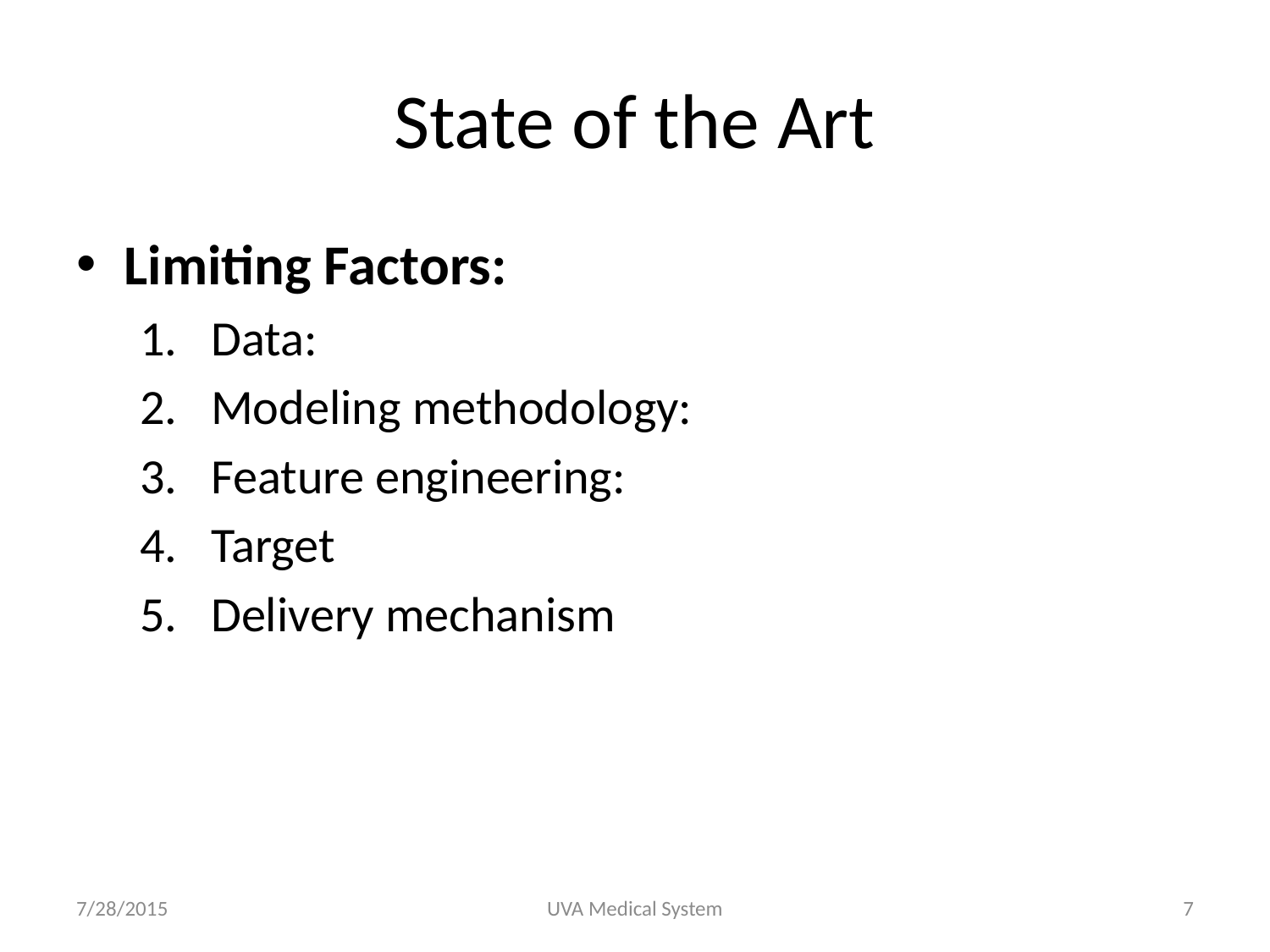

# State of the Art
Limiting Factors:
Data:
Modeling methodology:
Feature engineering:
Target
Delivery mechanism
7/28/2015
UVA Medical System
7